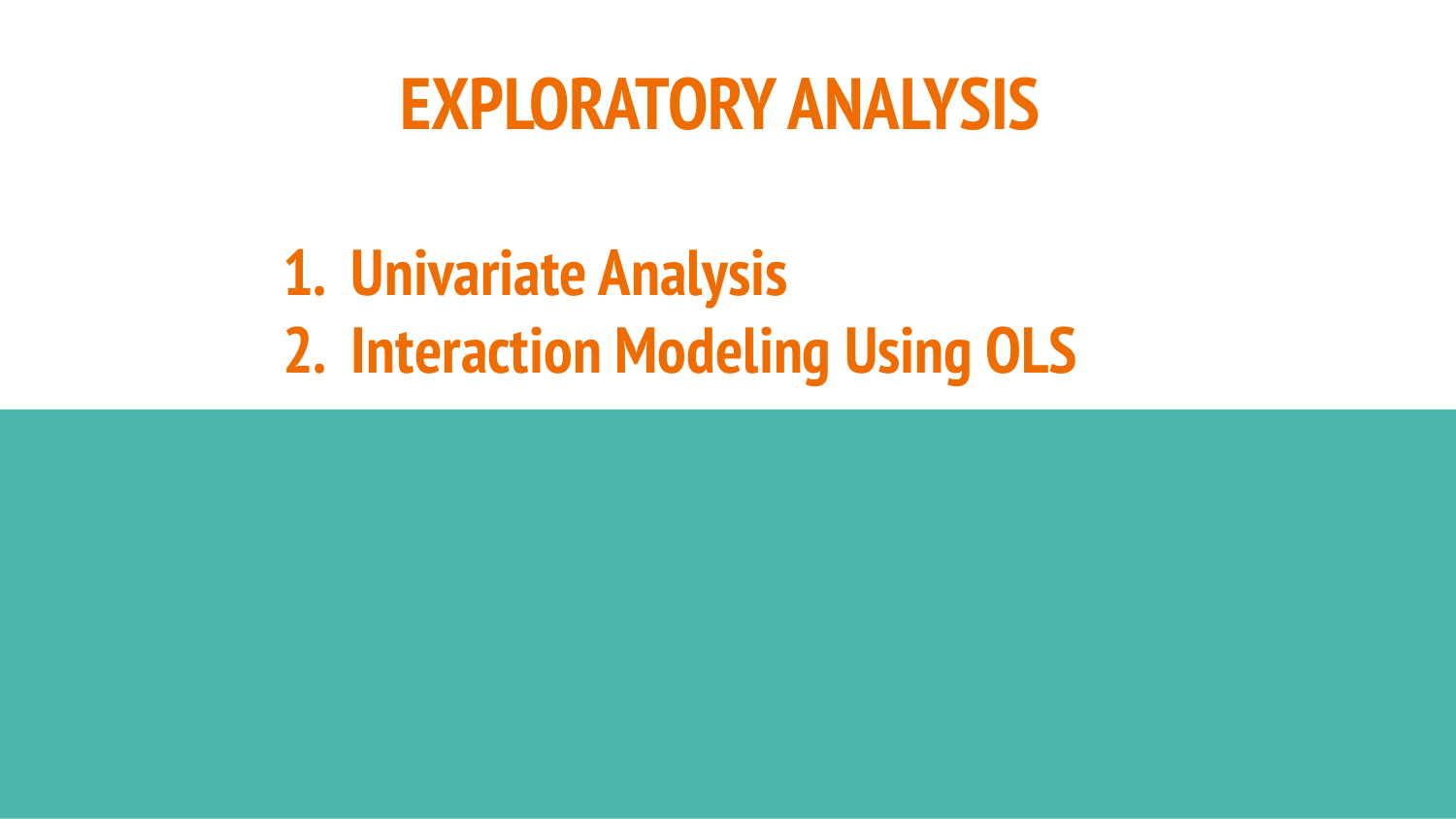

# EXPLORATORY ANALYSIS

Univariate Analysis
Interaction Modeling Using OLS